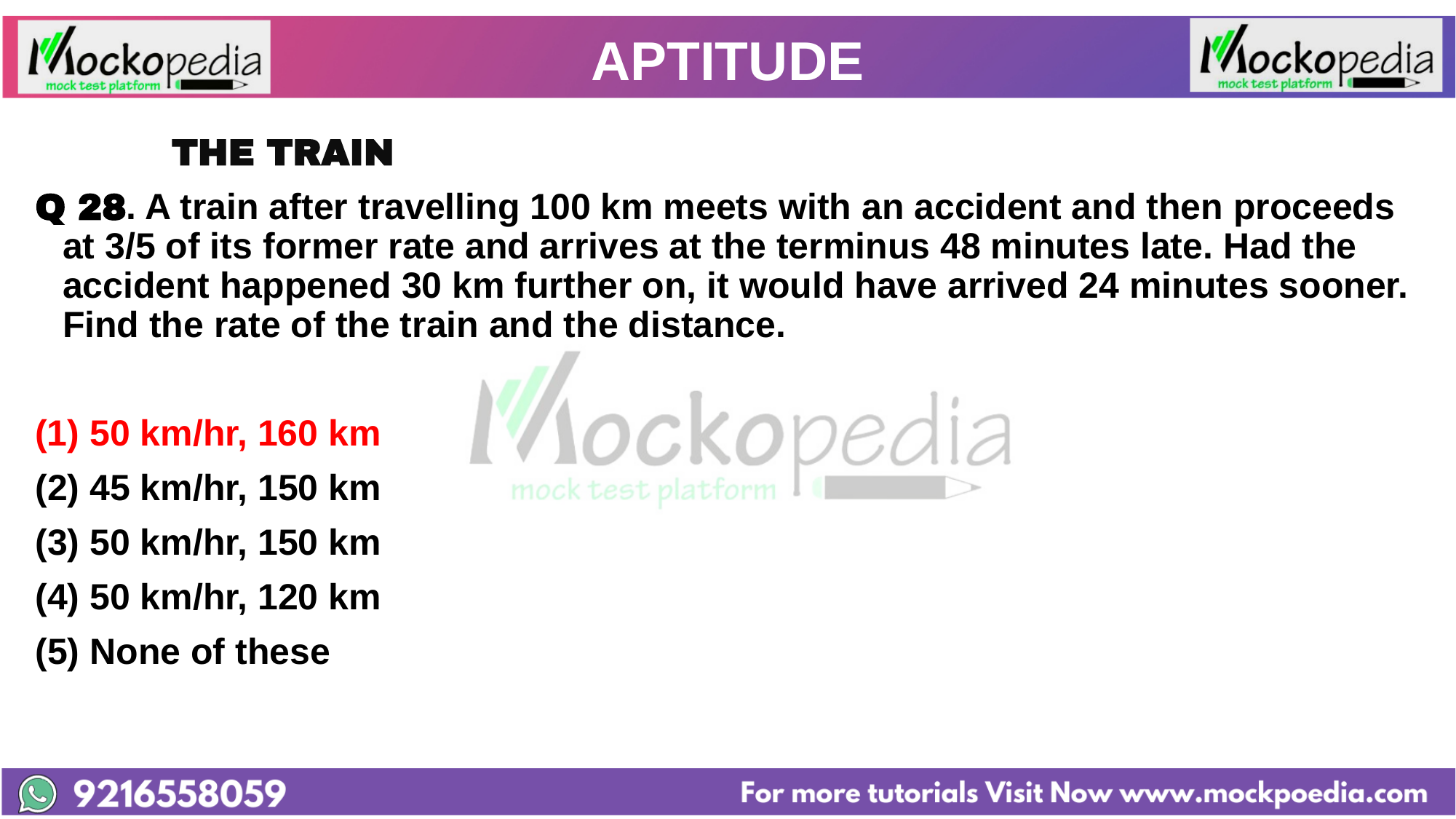

# APTITUDE
		THE TRAIN
Q 28. A train after travelling 100 km meets with an accident and then proceeds at 3/5 of its former rate and arrives at the terminus 48 minutes late. Had the accident happened 30 km further on, it would have arrived 24 minutes sooner. Find the rate of the train and the distance.

50 km/hr, 160 km
(2) 45 km/hr, 150 km
(3) 50 km/hr, 150 km
(4) 50 km/hr, 120 km
(5) None of these